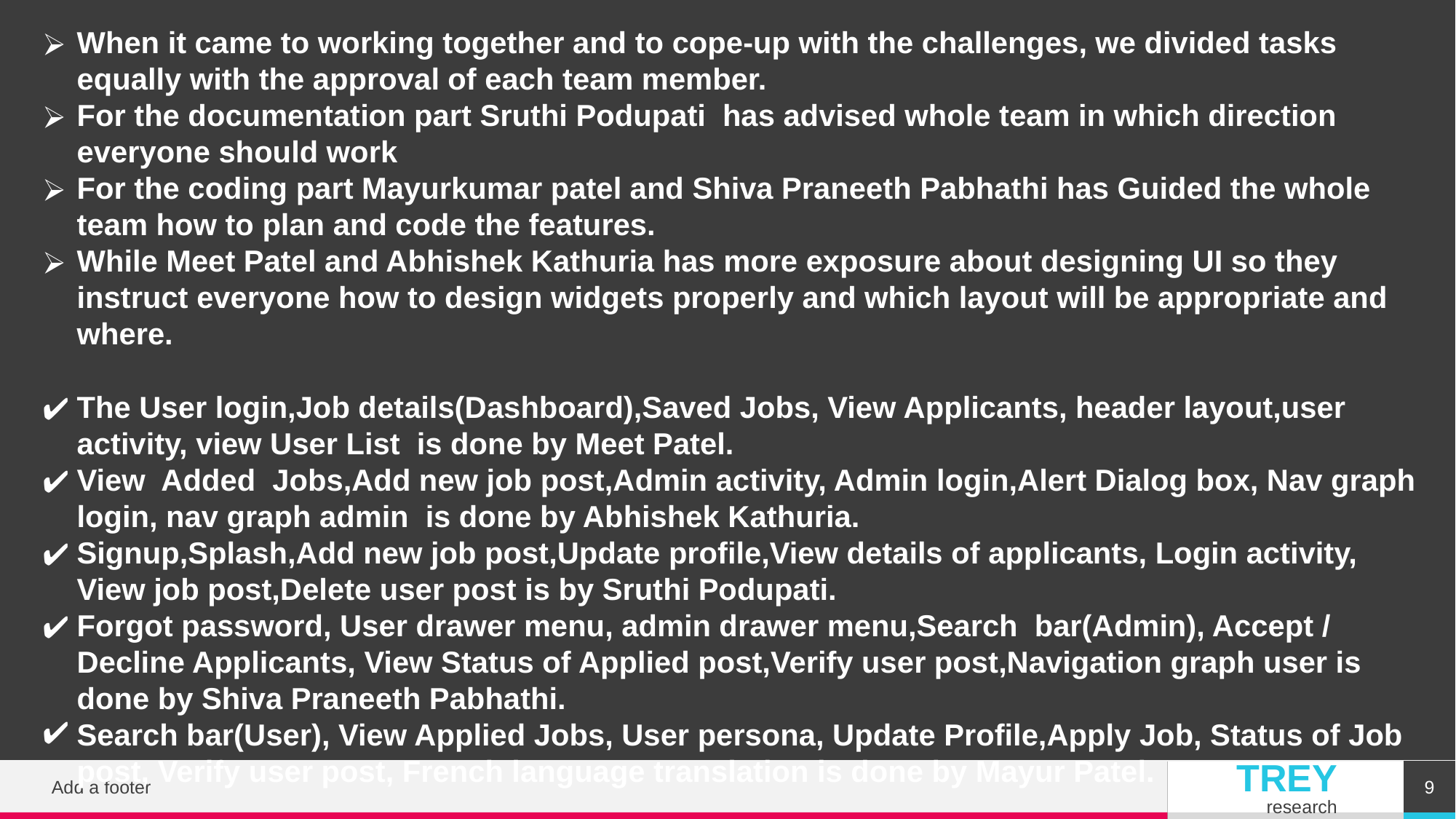

When it came to working together and to cope-up with the challenges, we divided tasks equally with the approval of each team member.
For the documentation part Sruthi Podupati  has advised whole team in which direction everyone should work
For the coding part Mayurkumar patel and Shiva Praneeth Pabhathi has Guided the whole team how to plan and code the features.
While Meet Patel and Abhishek Kathuria has more exposure about designing UI so they instruct everyone how to design widgets properly and which layout will be appropriate and where.

The User login,Job details(Dashboard),Saved Jobs, View Applicants, header layout,user activity, view User List  is done by Meet Patel.
View  Added  Jobs,Add new job post,Admin activity, Admin login,Alert Dialog box, Nav graph login, nav graph admin  is done by Abhishek Kathuria.
Signup,Splash,Add new job post,Update profile,View details of applicants, Login activity, View job post,Delete user post is by Sruthi Podupati.
Forgot password, User drawer menu, admin drawer menu,Search  bar(Admin), Accept / Decline Applicants, View Status of Applied post,Verify user post,Navigation graph user is done by Shiva Praneeth Pabhathi.
Search bar(User), View Applied Jobs, User persona, Update Profile,Apply Job, Status of Job post, Verify user post, French language translation is done by Mayur Patel.
9
Add a footer